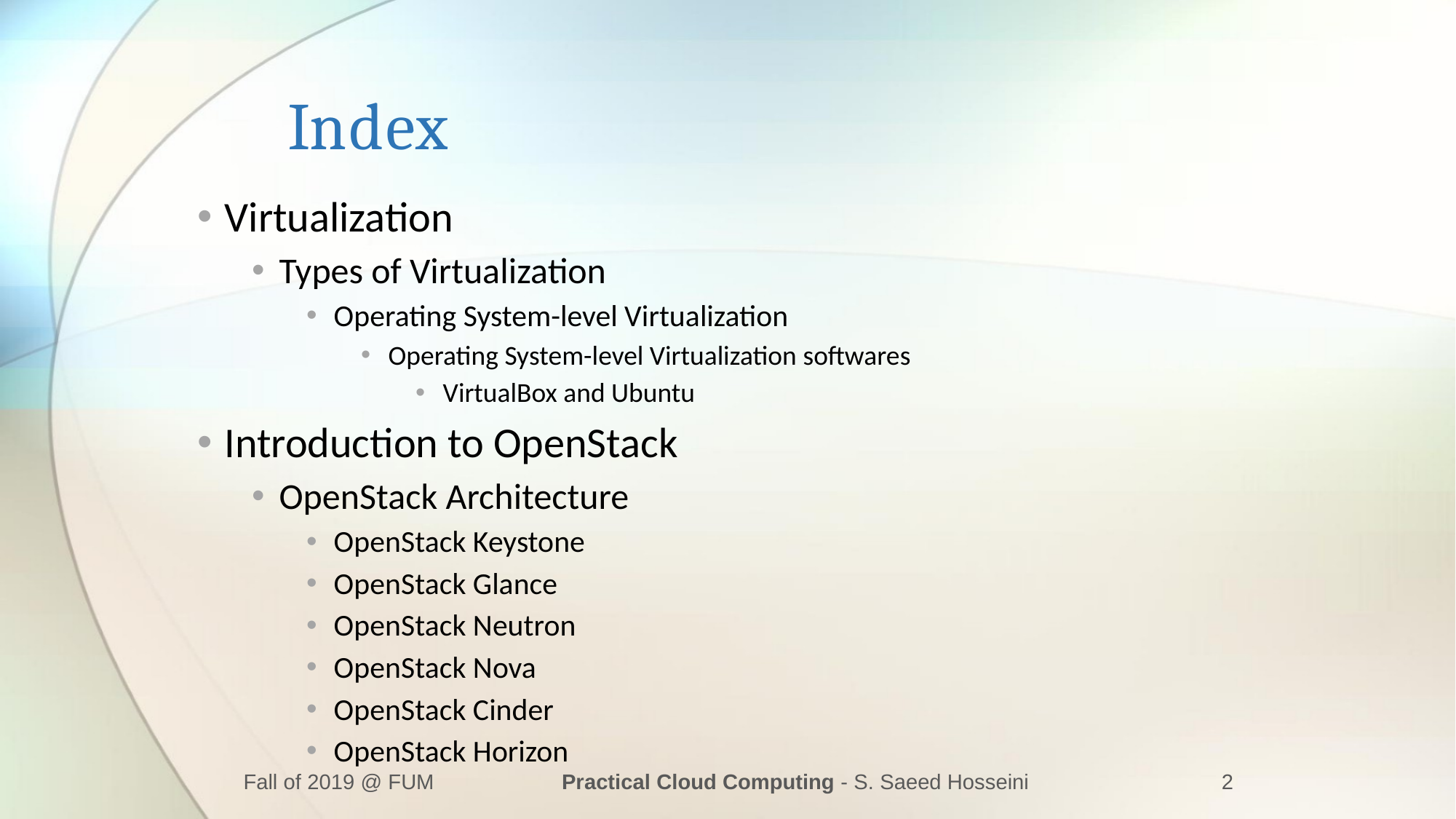

# Index
Virtualization
Types of Virtualization
Operating System-level Virtualization
Operating System-level Virtualization softwares
VirtualBox and Ubuntu
Introduction to OpenStack
OpenStack Architecture
OpenStack Keystone
OpenStack Glance
OpenStack Neutron
OpenStack Nova
OpenStack Cinder
OpenStack Horizon

Fall of 2019 @ FUM
Practical Cloud Computing - S. Saeed Hosseini
2